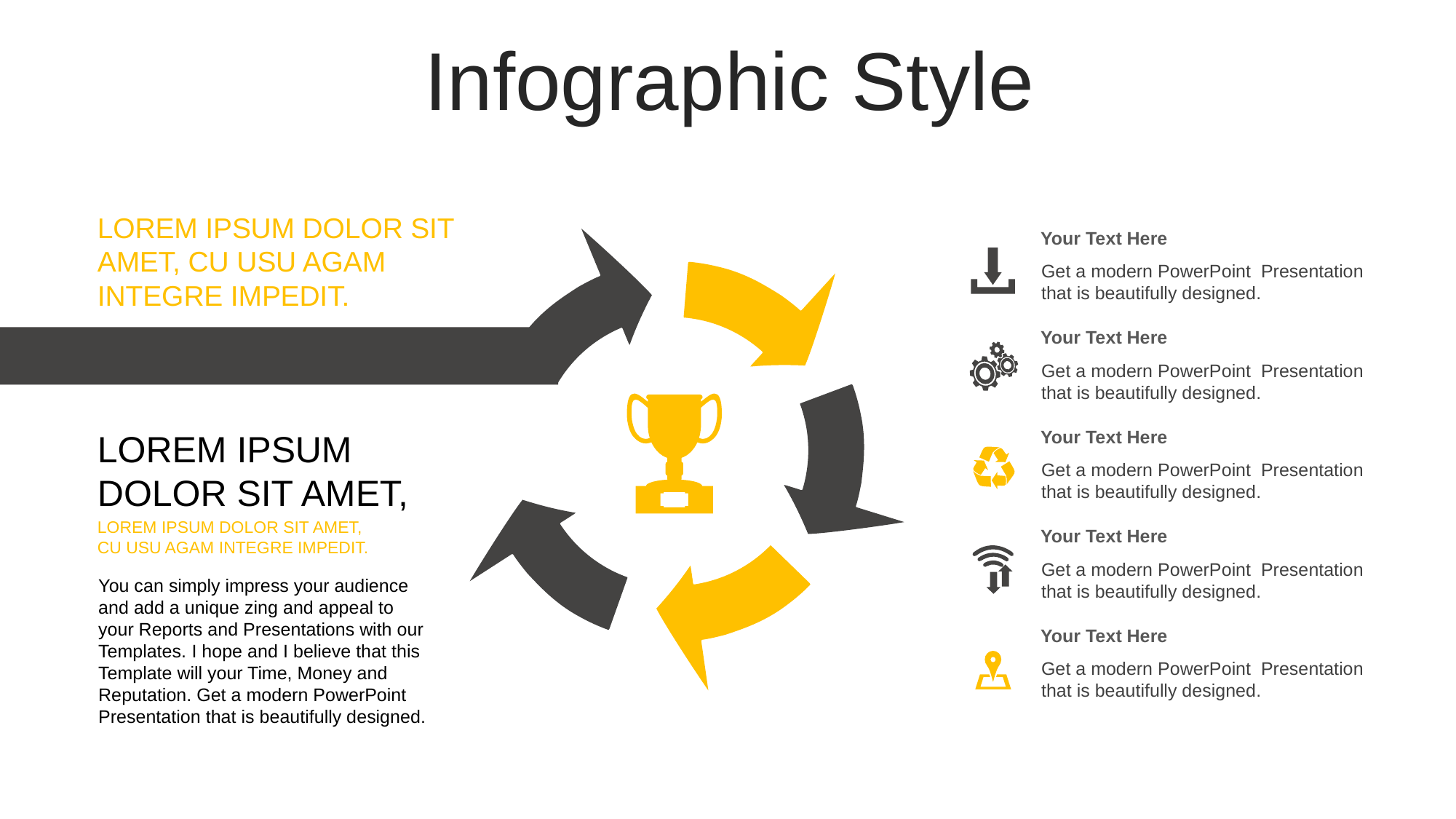

Infographic Style
LOREM IPSUM DOLOR SIT AMET, CU USU AGAM INTEGRE IMPEDIT.
Your Text Here
Get a modern PowerPoint  Presentation that is beautifully designed.

Your Text Here
Get a modern PowerPoint  Presentation that is beautifully designed.

Your Text Here
Get a modern PowerPoint  Presentation that is beautifully designed.
LOREM IPSUM
DOLOR SIT AMET,

LOREM IPSUM DOLOR SIT AMET,
CU USU AGAM INTEGRE IMPEDIT.
Your Text Here
Get a modern PowerPoint  Presentation that is beautifully designed.

You can simply impress your audience and add a unique zing and appeal to your Reports and Presentations with our Templates. I hope and I believe that this Template will your Time, Money and Reputation. Get a modern PowerPoint  Presentation that is beautifully designed.
Your Text Here
Get a modern PowerPoint  Presentation that is beautifully designed.